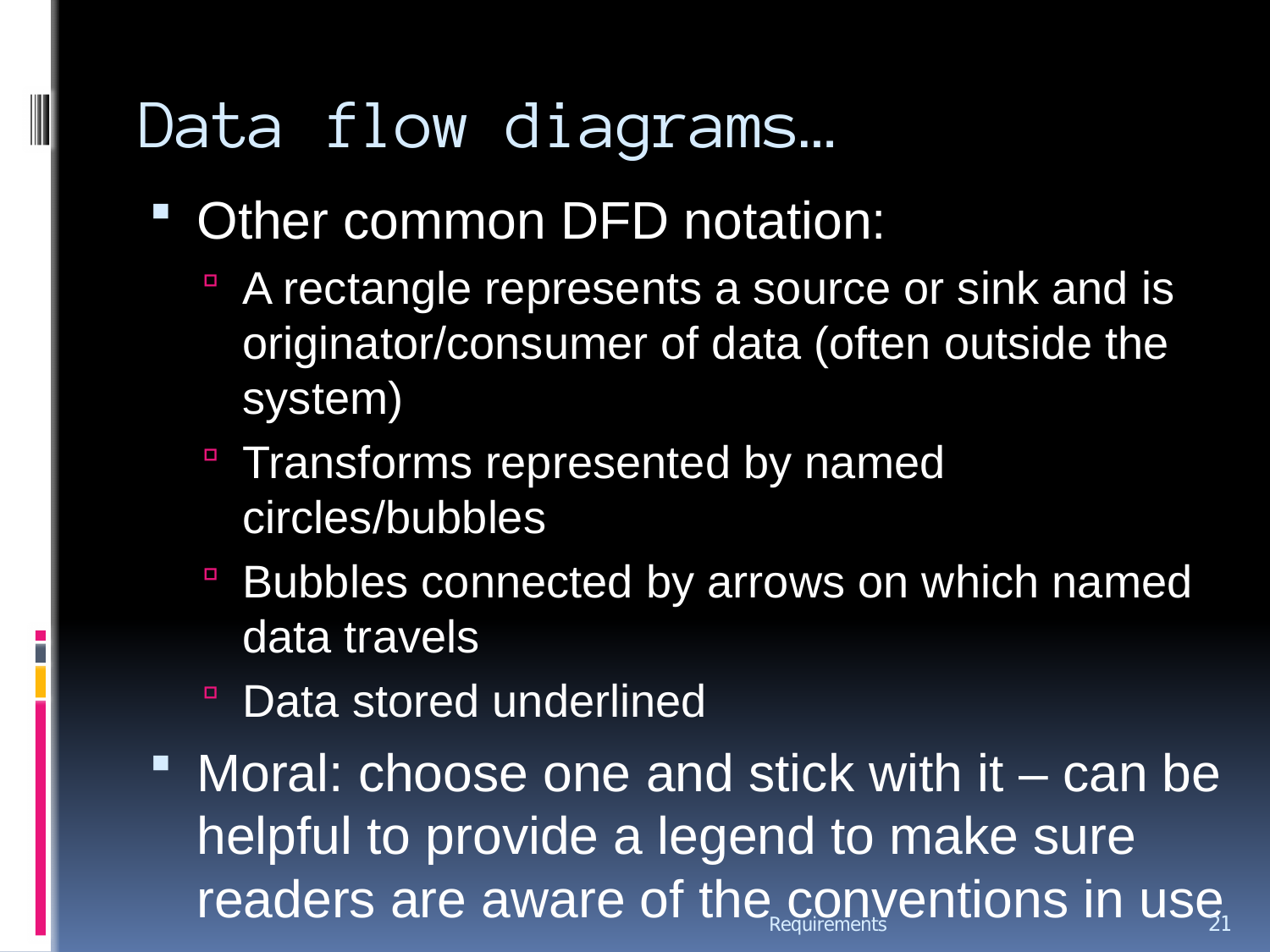

# Data flow diagrams…
Other common DFD notation:
A rectangle represents a source or sink and is originator/consumer of data (often outside the system)
Transforms represented by named  circles/bubbles
Bubbles connected by arrows on which named data travels
Data stored underlined
Moral: choose one and stick with it – can be helpful to provide a legend to make sure readers are aware of the conventions in use
Requirements
21